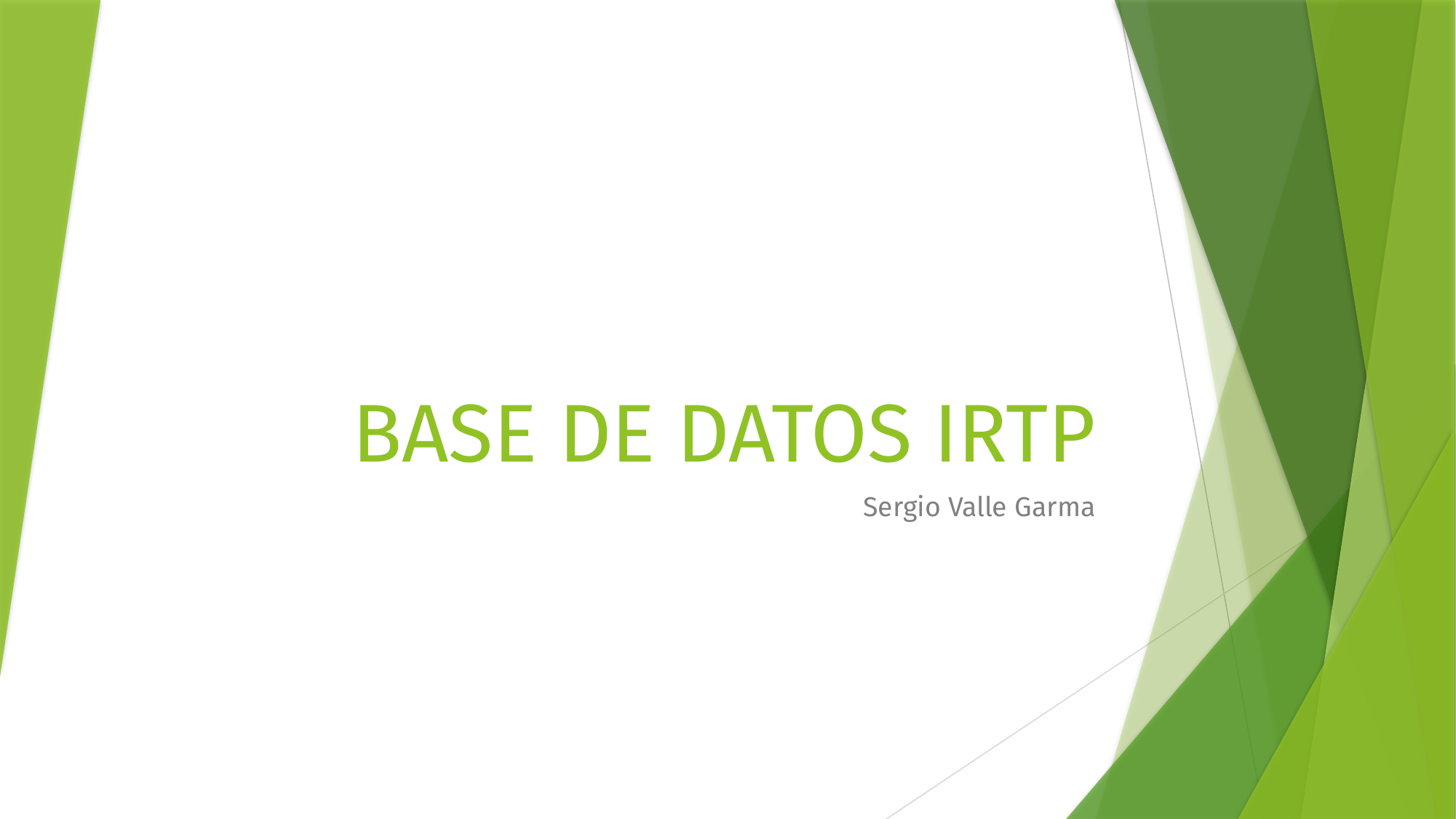

# BASE DE DATOS IRTP
Sergio Valle Garma